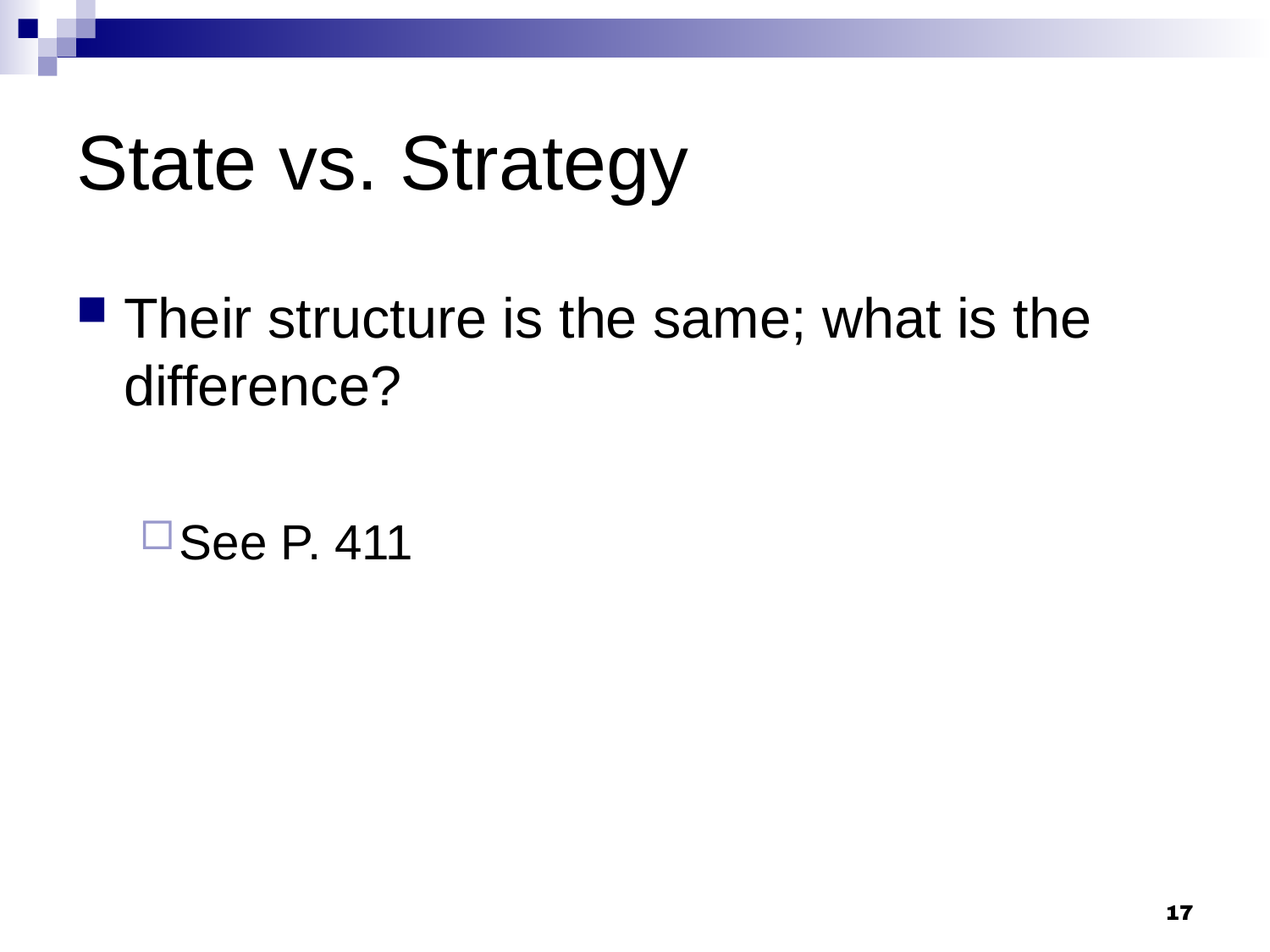

# State vs. Strategy
Their structure is the same; what is the difference?

See P. 411
17